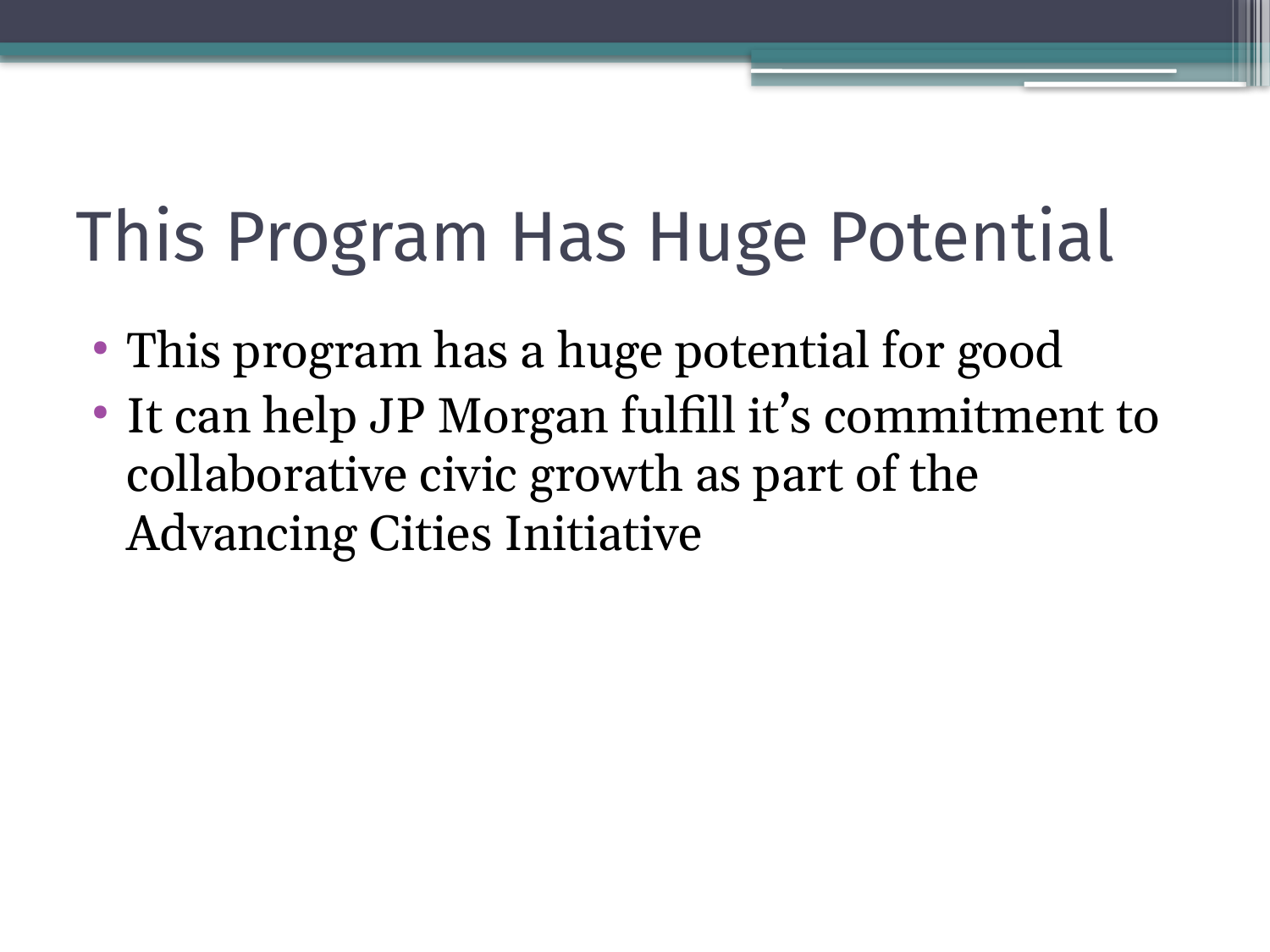

# This Program Has Huge Potential
This program has a huge potential for good
It can help JP Morgan fulfill it’s commitment to collaborative civic growth as part of the Advancing Cities Initiative